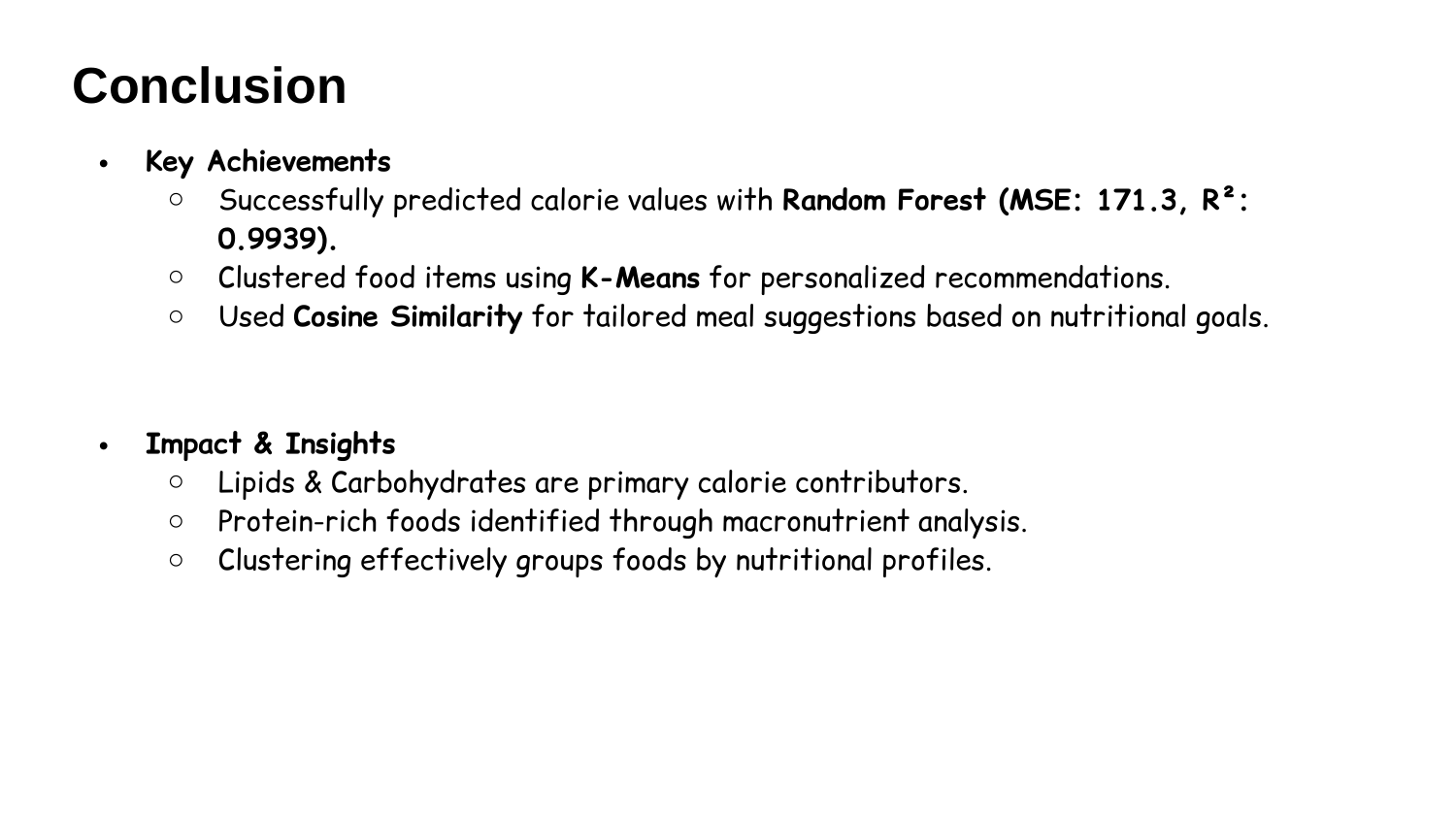

Conclusion
Key Achievements
Successfully predicted calorie values with Random Forest (MSE: 171.3, R²: 0.9939).
Clustered food items using K-Means for personalized recommendations.
Used Cosine Similarity for tailored meal suggestions based on nutritional goals.

Impact & Insights
Lipids & Carbohydrates are primary calorie contributors.
Protein-rich foods identified through macronutrient analysis.
Clustering effectively groups foods by nutritional profiles.